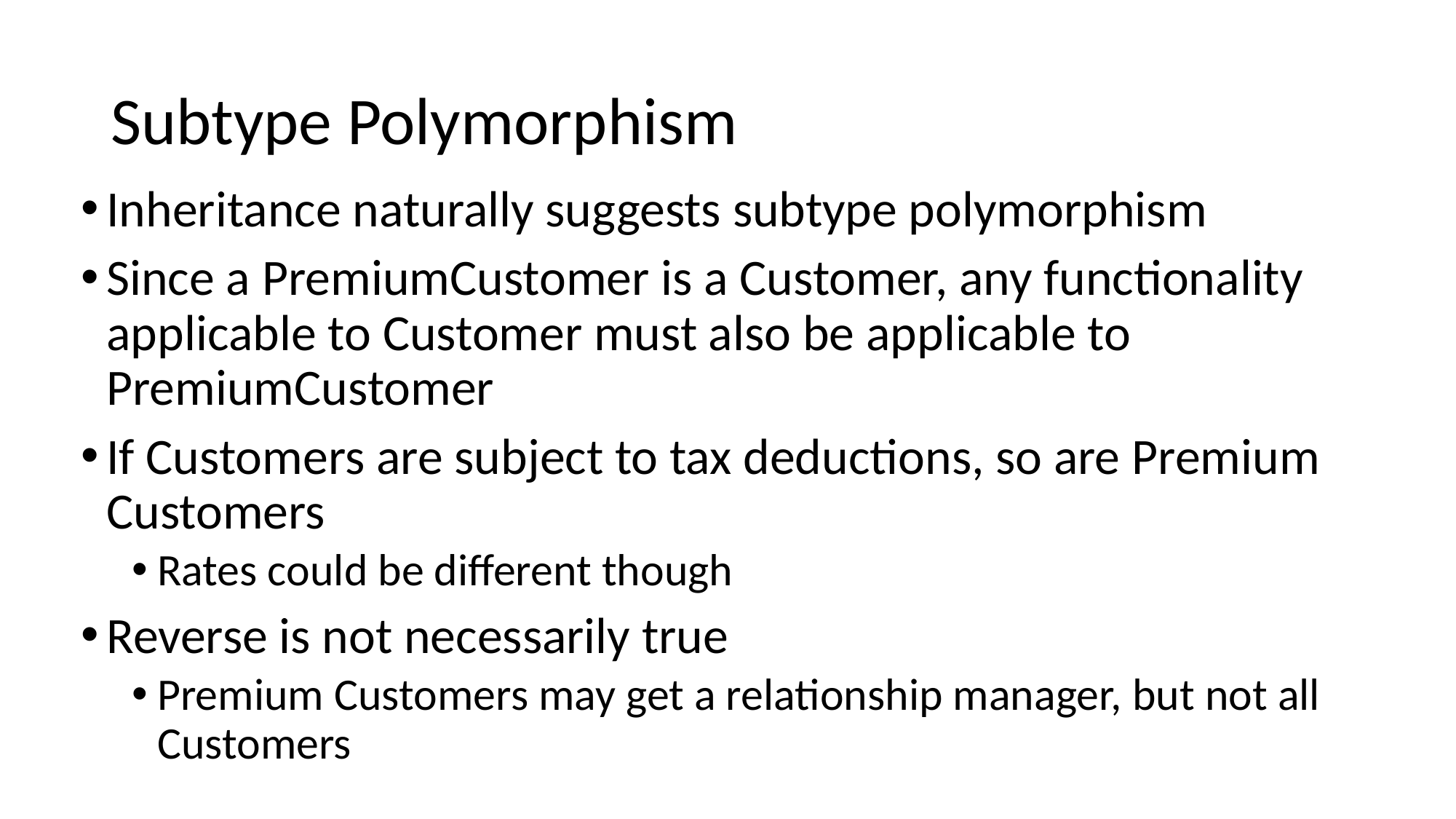

# Subtype Polymorphism
Inheritance naturally suggests subtype polymorphism
Since a PremiumCustomer is a Customer, any functionality applicable to Customer must also be applicable to PremiumCustomer
If Customers are subject to tax deductions, so are Premium Customers
Rates could be different though
Reverse is not necessarily true
Premium Customers may get a relationship manager, but not all Customers